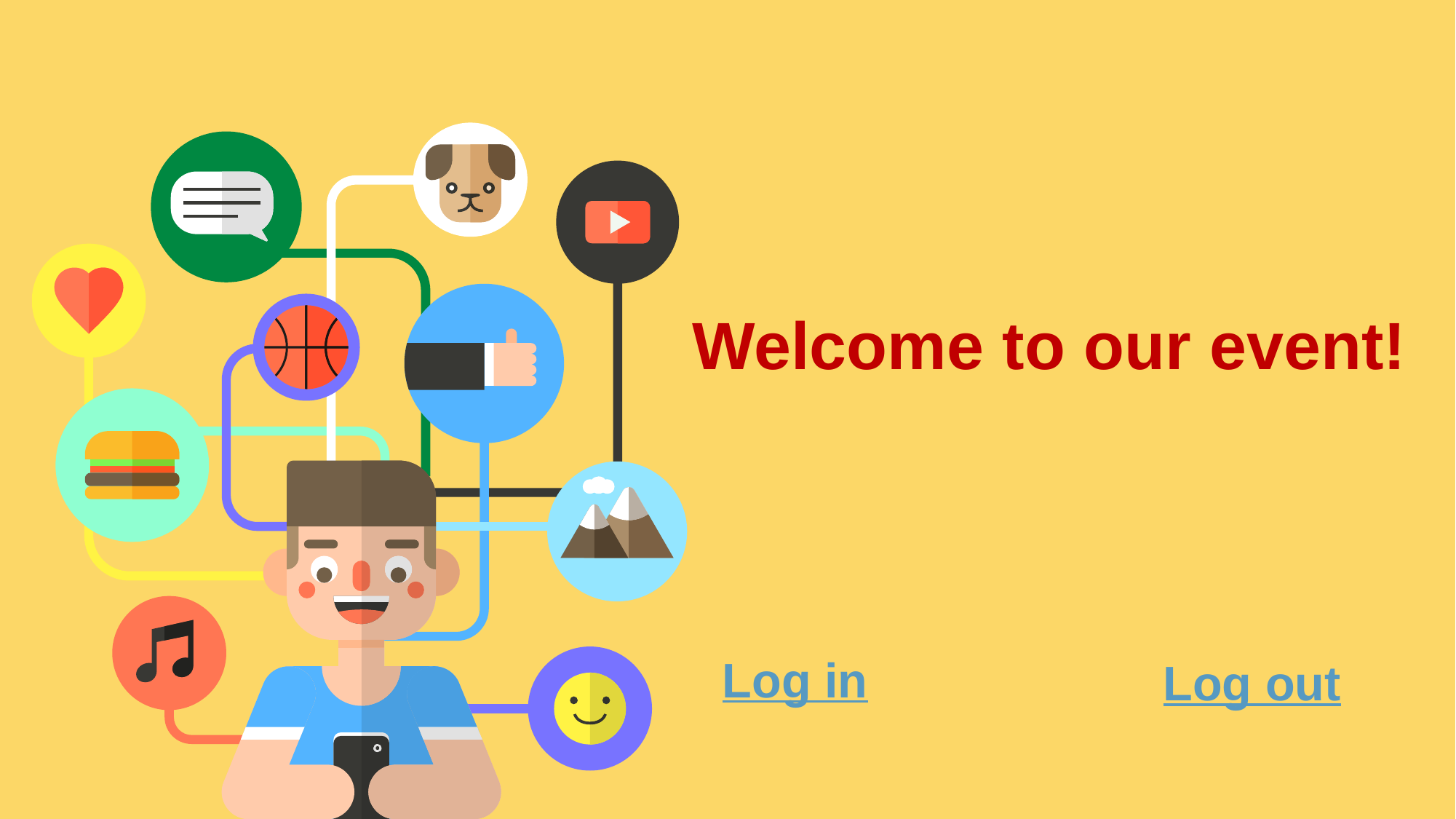

Welcome to our event!

Log in
Log out